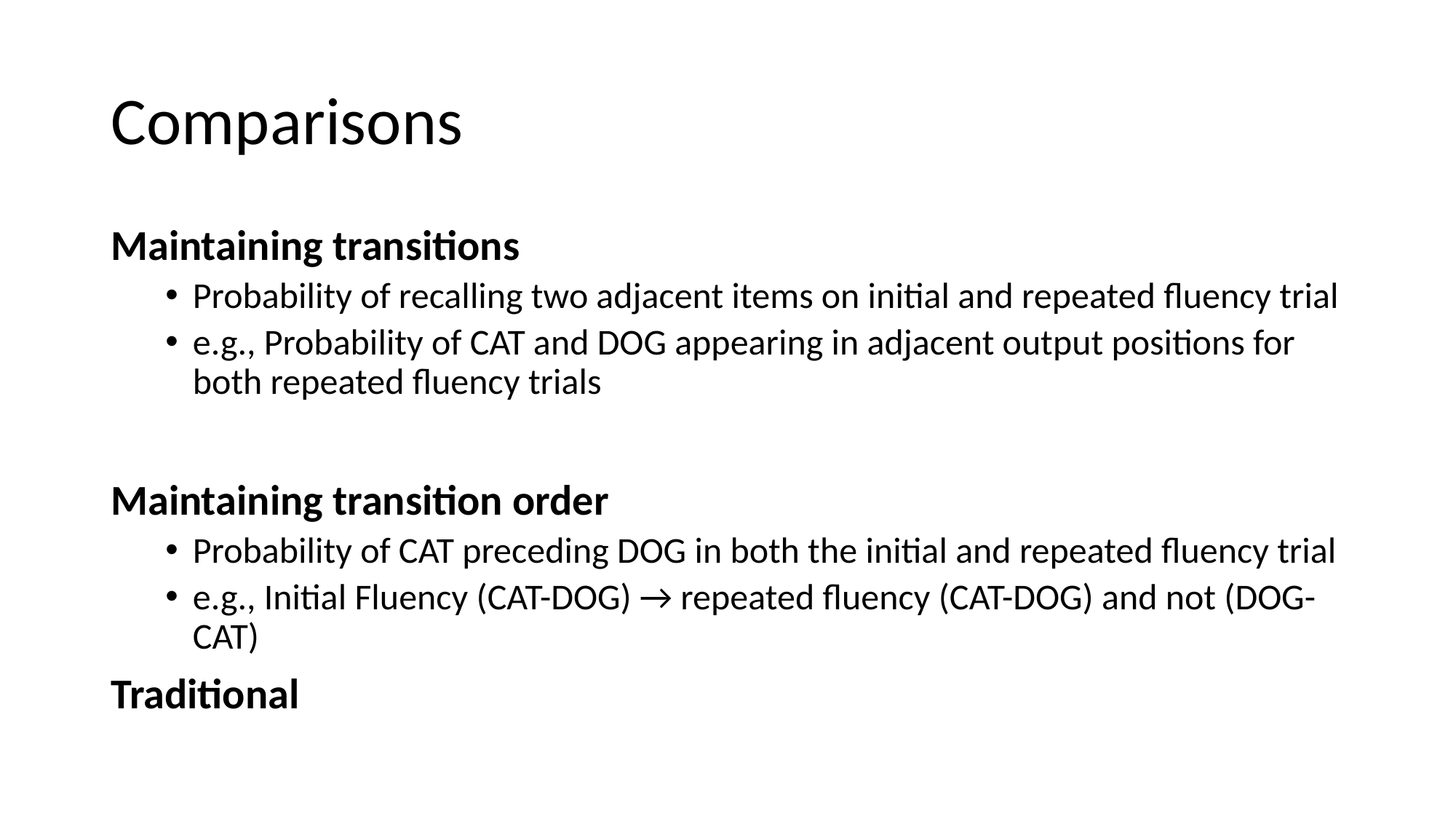

# Comparisons
Maintaining transitions
Probability of recalling two adjacent items on initial and repeated fluency trial
e.g., Probability of CAT and DOG appearing in adjacent output positions for both repeated fluency trials

Maintaining transition order
Probability of CAT preceding DOG in both the initial and repeated fluency trial
e.g., Initial Fluency (CAT-DOG) → repeated fluency (CAT-DOG) and not (DOG-CAT)
Traditional